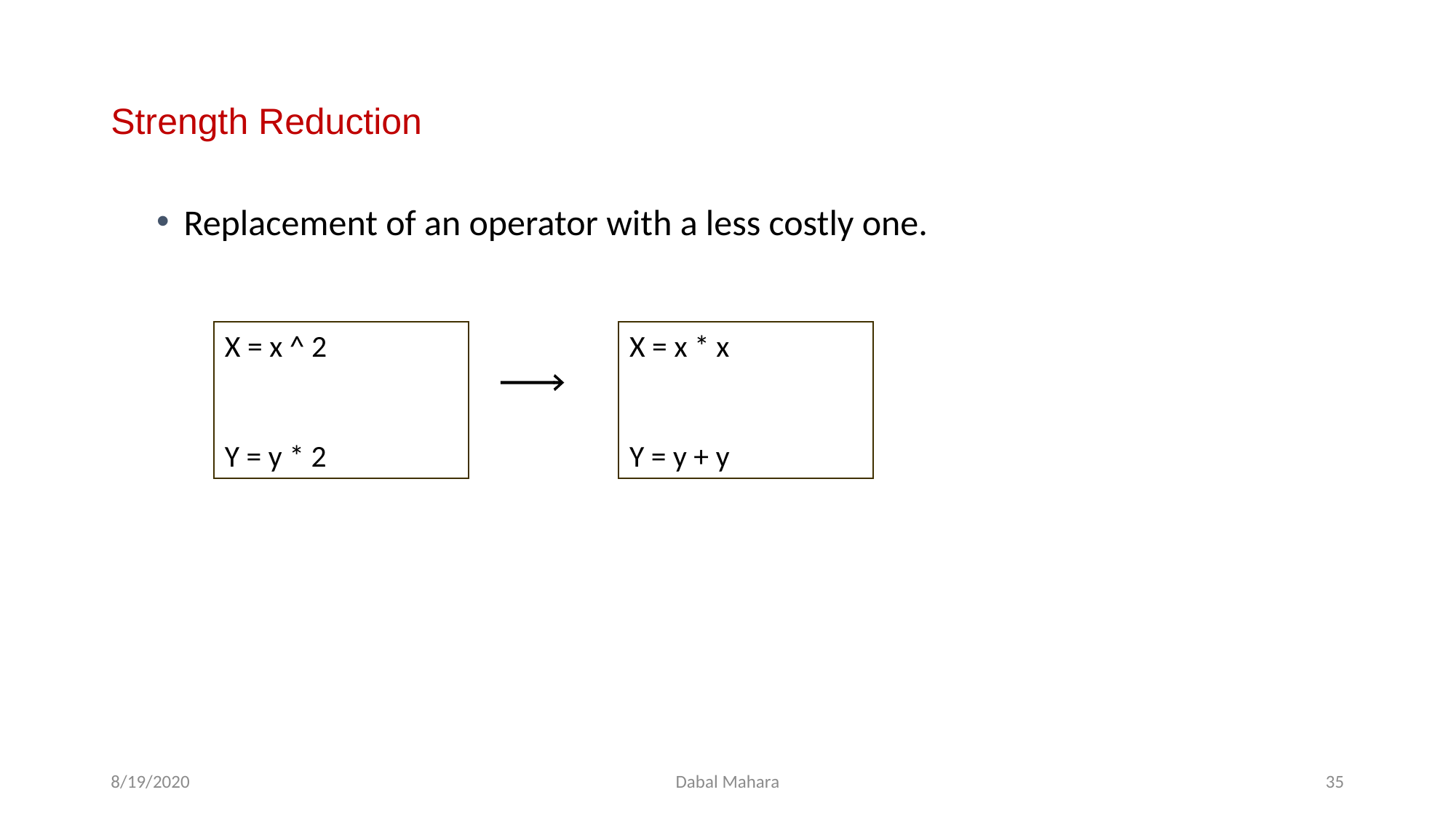

# Strength Reduction
Replacement of an operator with a less costly one.

X = x * x

Y = y + y
X = x ^ 2

Y = y * 2

8/19/2020
Dabal Mahara
35